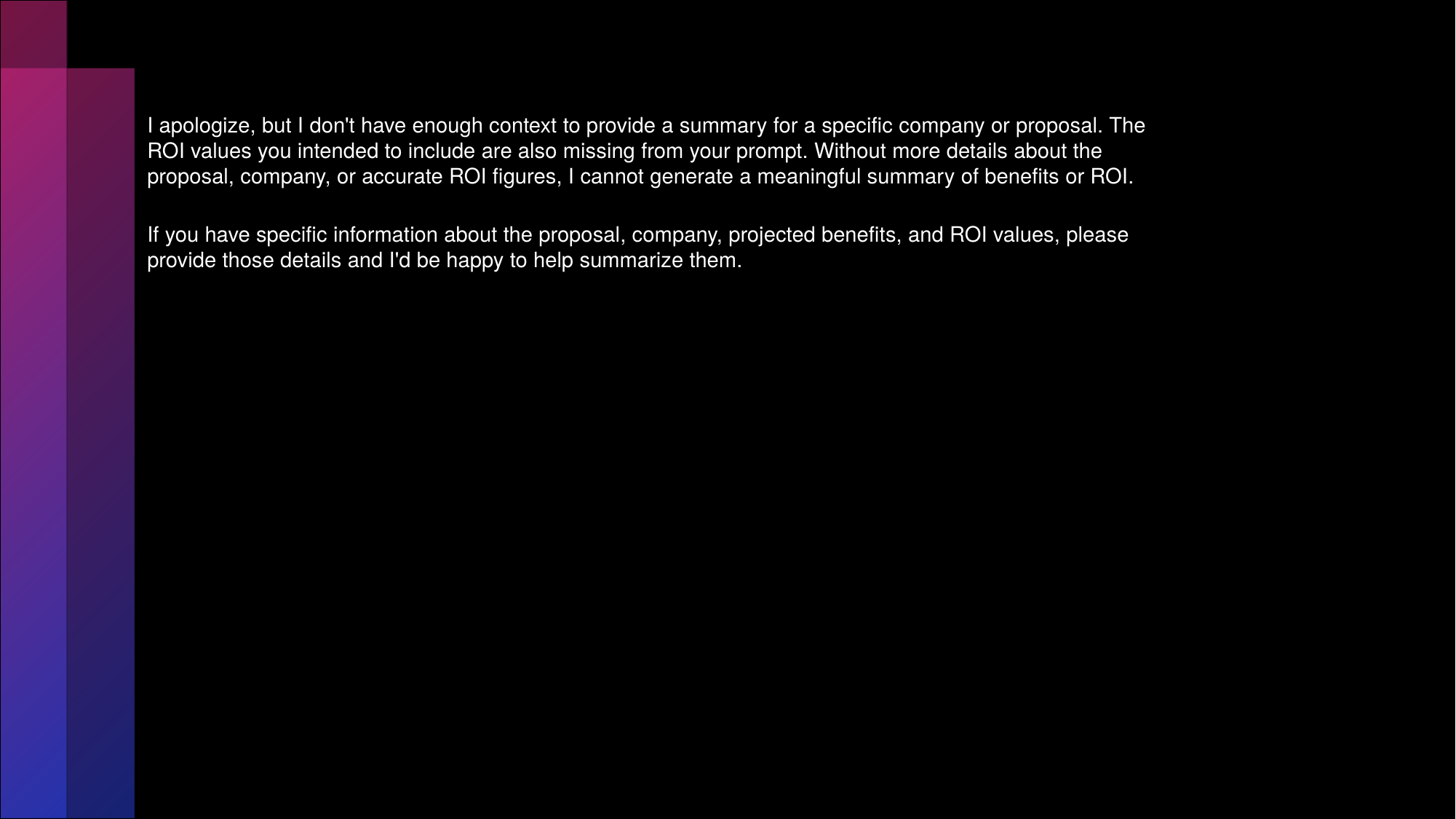

I apologize, but I don't have enough context to provide a summary for a specific company or proposal. The ROI values you intended to include are also missing from your prompt. Without more details about the proposal, company, or accurate ROI figures, I cannot generate a meaningful summary of benefits or ROI.

If you have specific information about the proposal, company, projected benefits, and ROI values, please provide those details and I'd be happy to help summarize them.